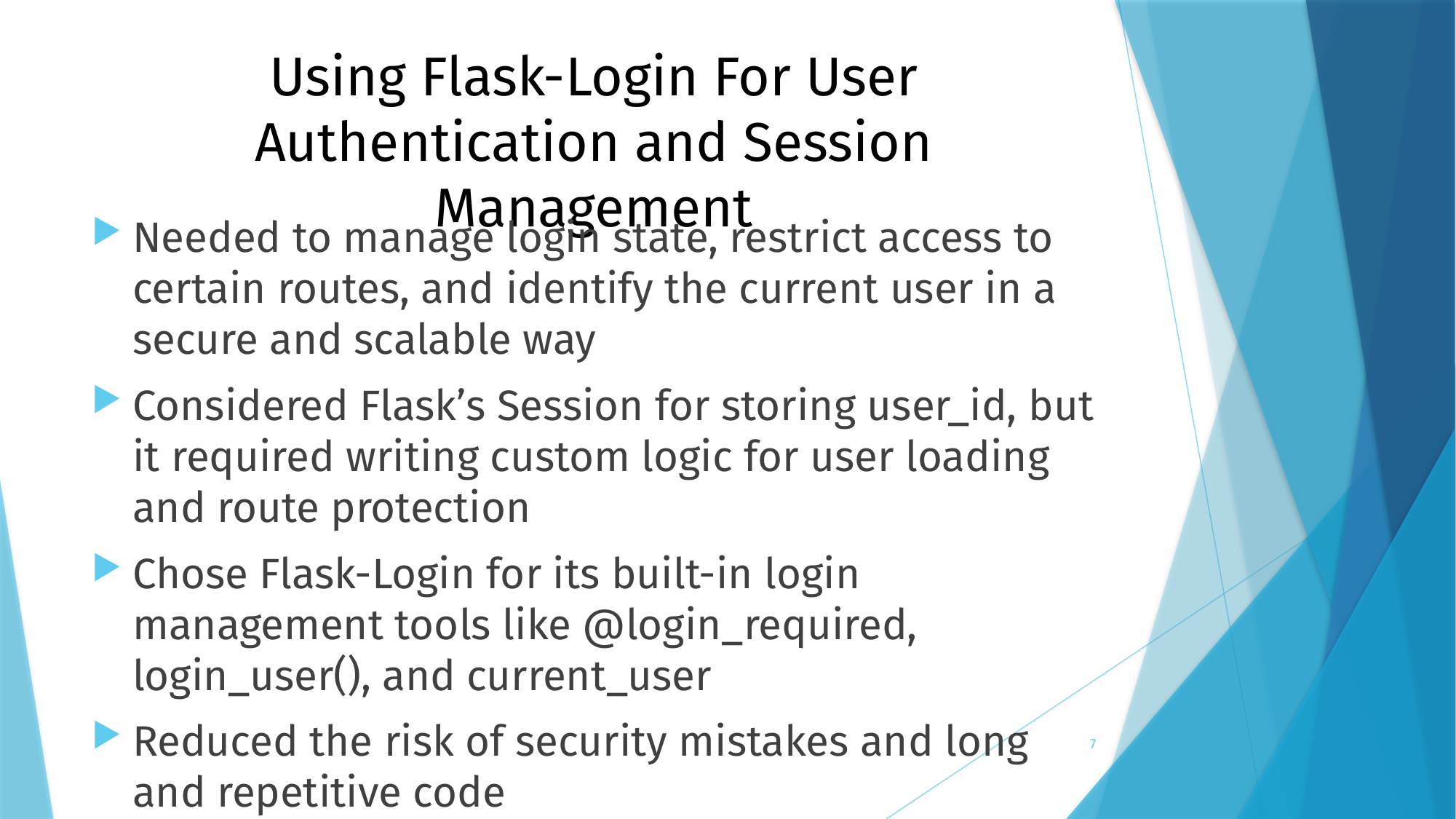

# Using Flask-Login For User Authentication and Session Management
Needed to manage login state, restrict access to certain routes, and identify the current user in a secure and scalable way
Considered Flask’s Session for storing user_id, but it required writing custom logic for user loading and route protection
Chose Flask-Login for its built-in login management tools like @login_required, login_user(), and current_user
Reduced the risk of security mistakes and long and repetitive code

7